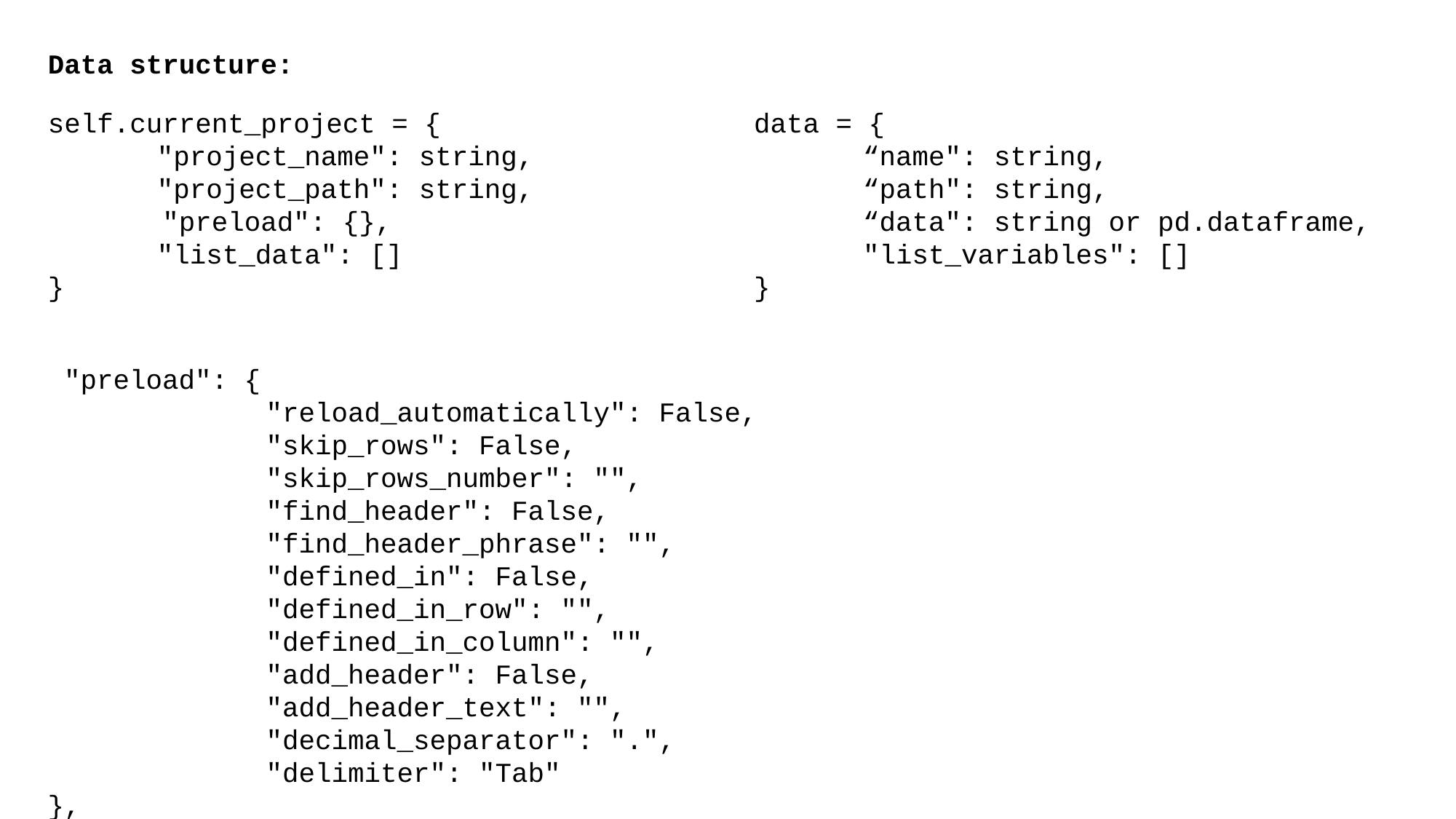

Data structure:
self.current_project = {
	"project_name": string,
	"project_path": string,
       "preload": {},
	"list_data": []
}
data = {
	“name": string,
	“path": string,
	“data": string or pd.dataframe,
	"list_variables": []
}
 "preload": {
		"reload_automatically": False,
		"skip_rows": False,
		"skip_rows_number": "",
		"find_header": False,
		"find_header_phrase": "",
		"defined_in": False,
		"defined_in_row": "",
		"defined_in_column": "",
		"add_header": False,
		"add_header_text": "",
		"decimal_separator": ".",
		"delimiter": "Tab"
},